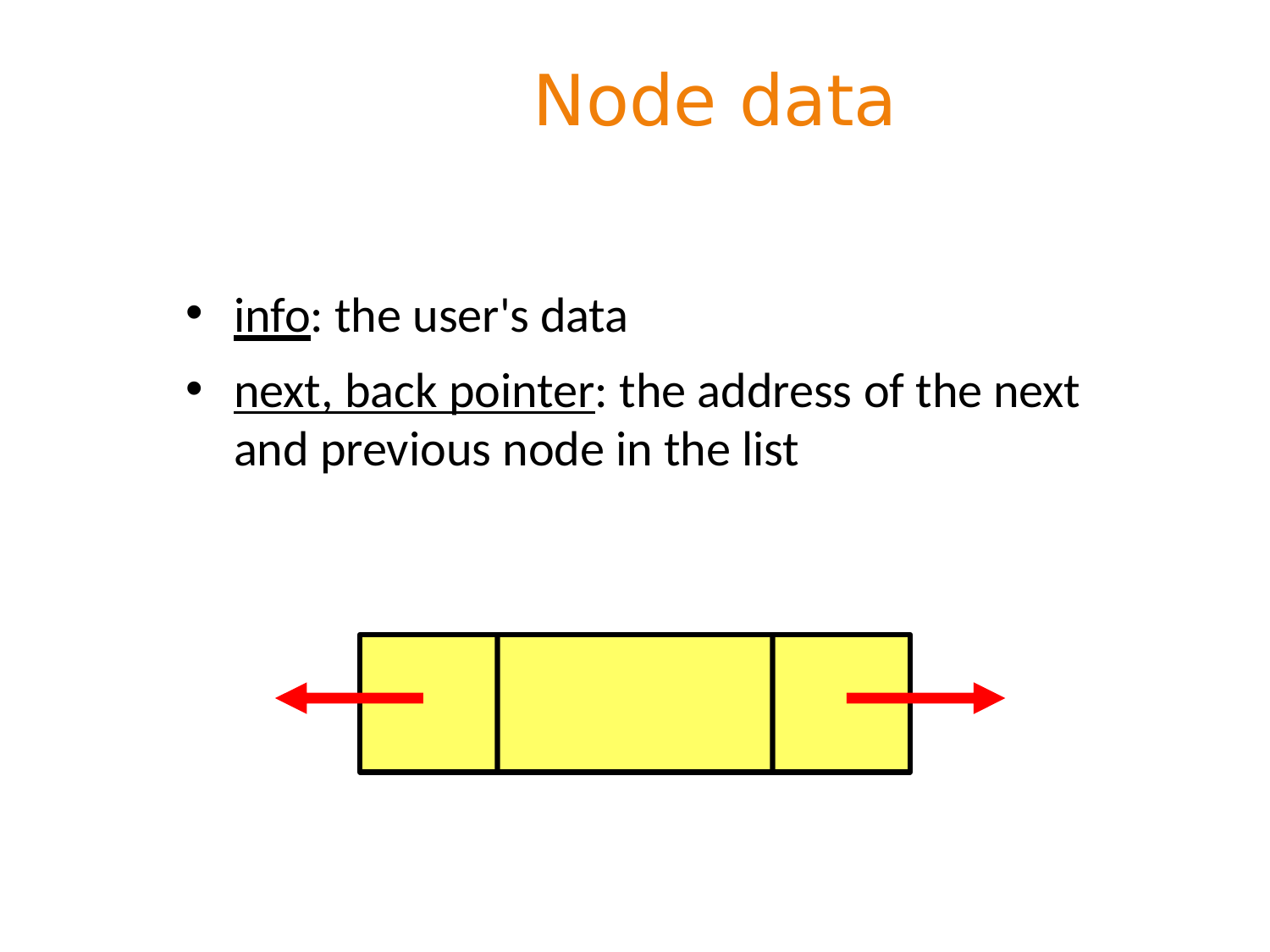

# Node data
info: the user's data
next, back pointer: the address of the next and previous node in the list